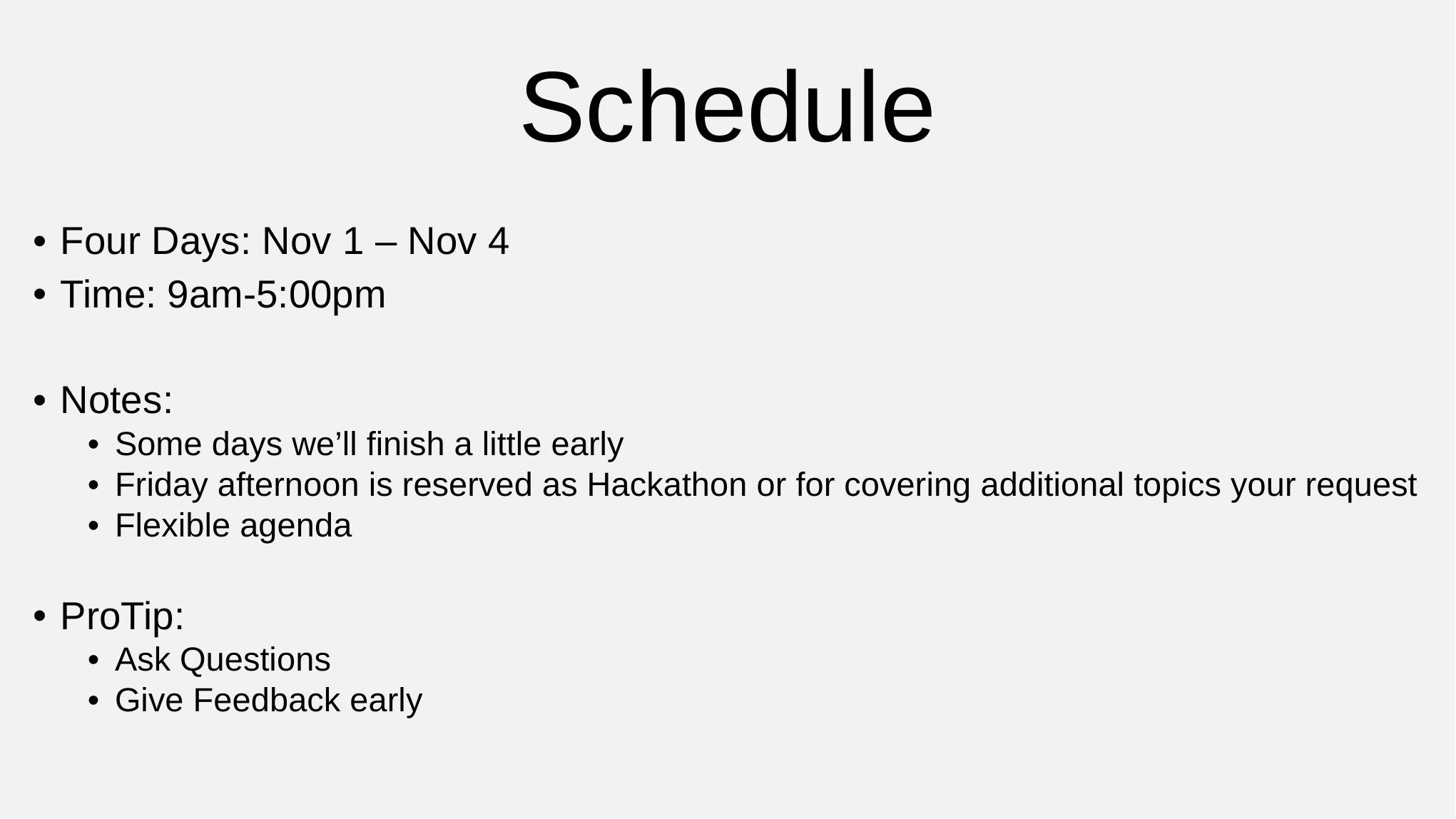

# Schedule
Four Days: Nov 1 – Nov 4
Time: 9am-5:00pm

Notes:
Some days we’ll finish a little early
Friday afternoon is reserved as Hackathon or for covering additional topics your request
Flexible agenda

ProTip:
Ask Questions
Give Feedback early